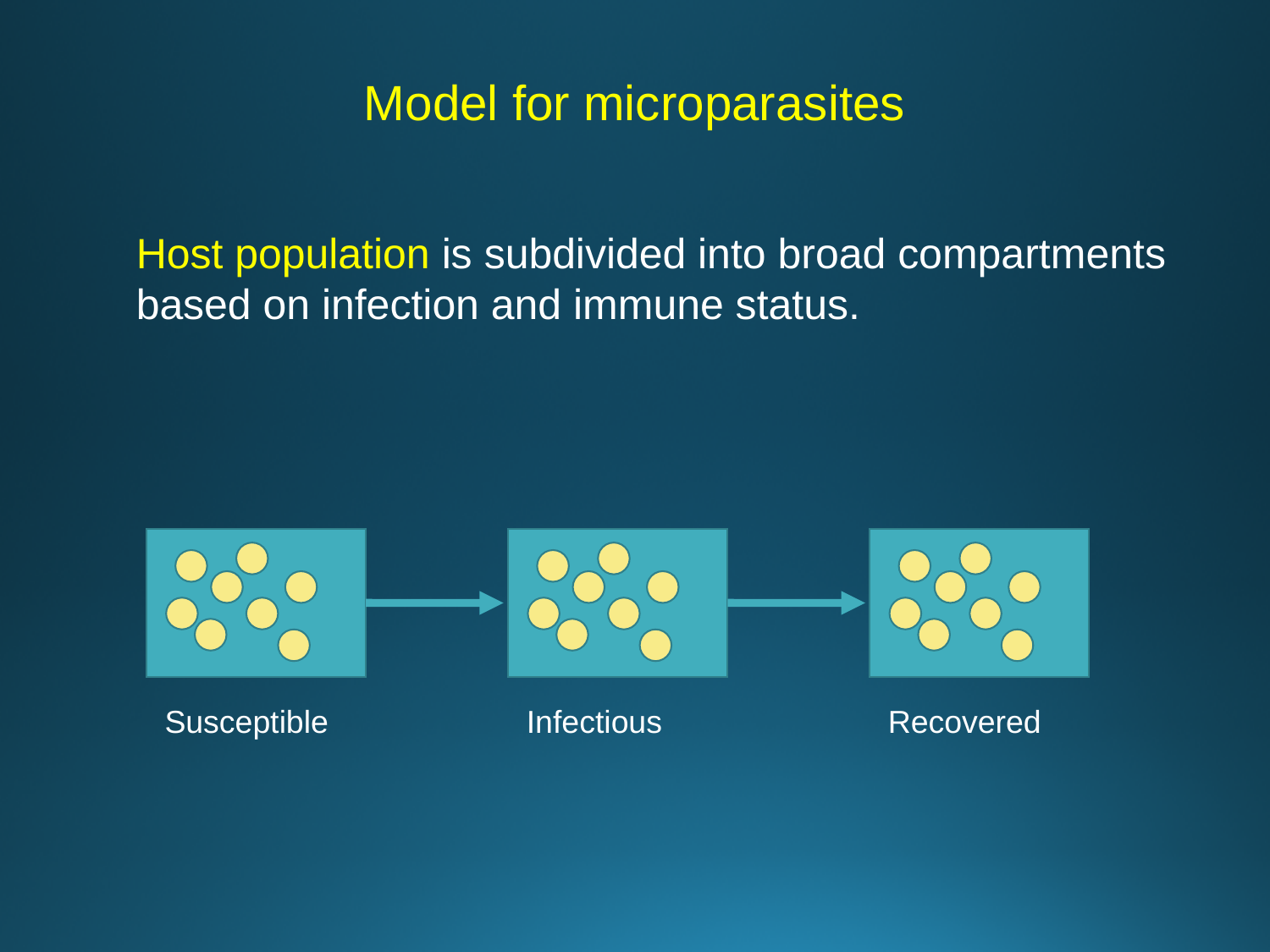

# Model for microparasites
Host population is subdivided into broad compartments based on infection and immune status.

Susceptible
Infectious
Recovered